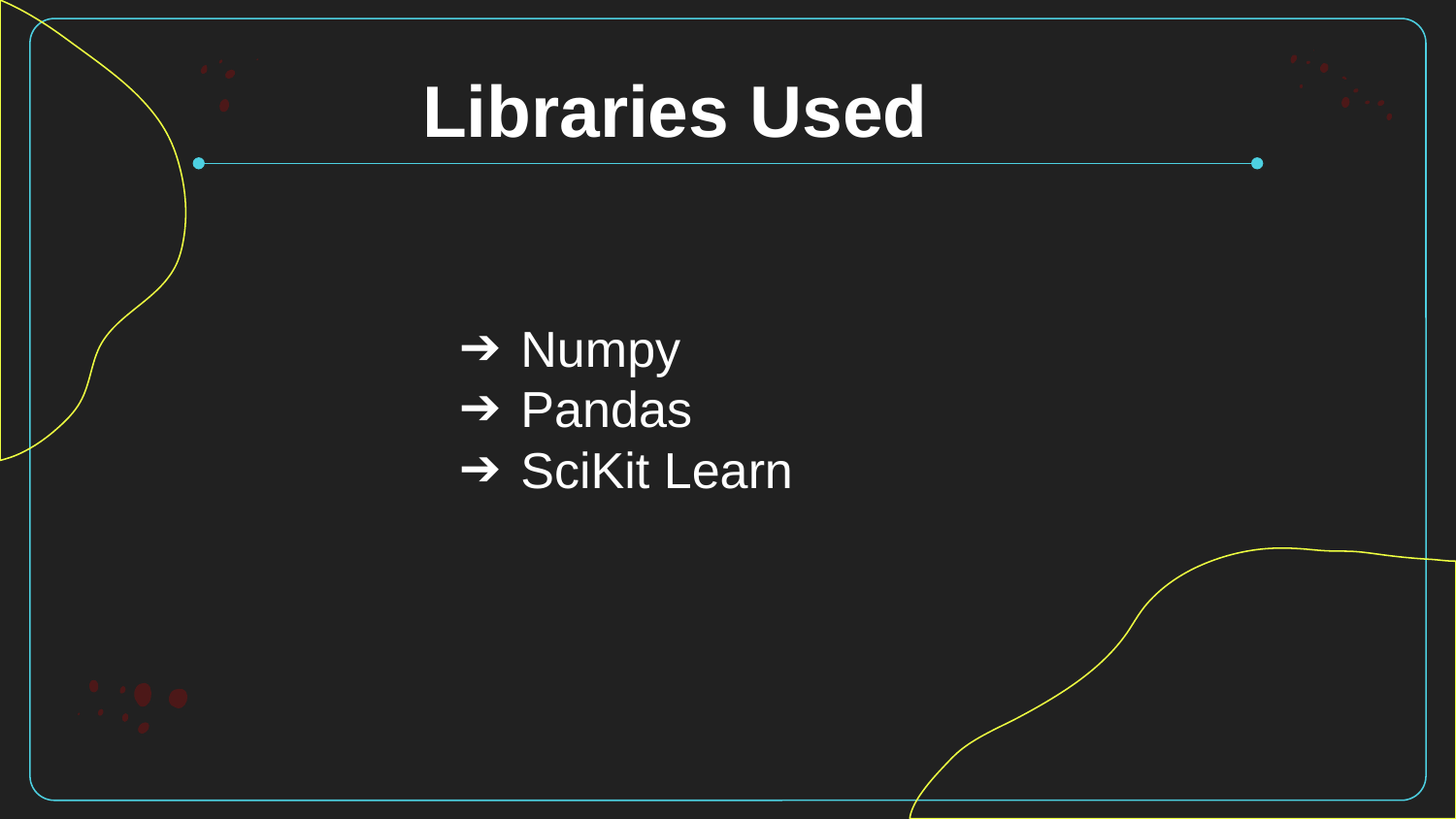

# Libraries Used
Numpy
Pandas
SciKit Learn